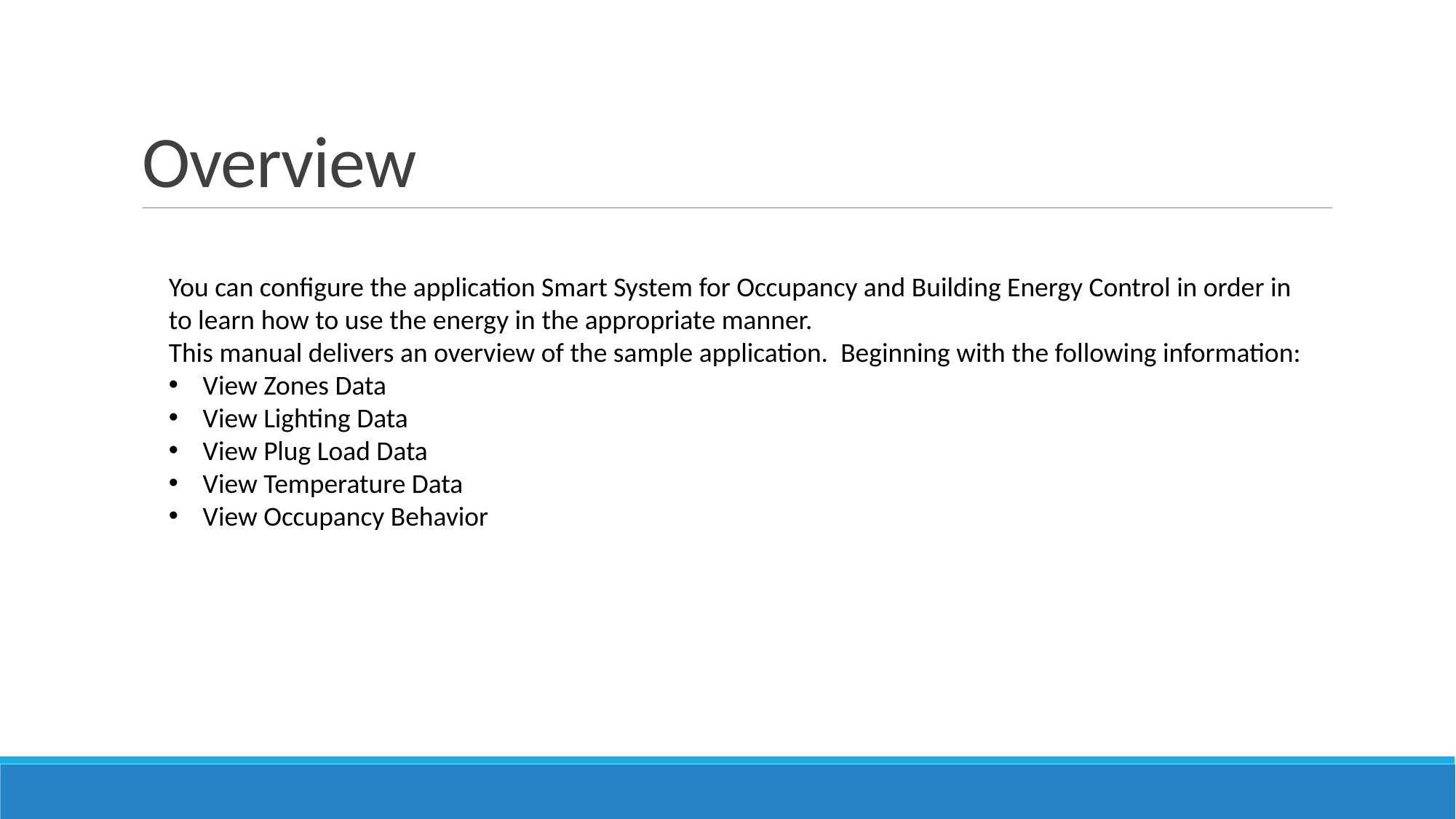

# Overview
You can configure the application Smart System for Occupancy and Building Energy Control in order in to learn how to use the energy in the appropriate manner.
This manual delivers an overview of the sample application.  Beginning with the following information:
View Zones Data
View Lighting Data
View Plug Load Data
View Temperature Data
View Occupancy Behavior